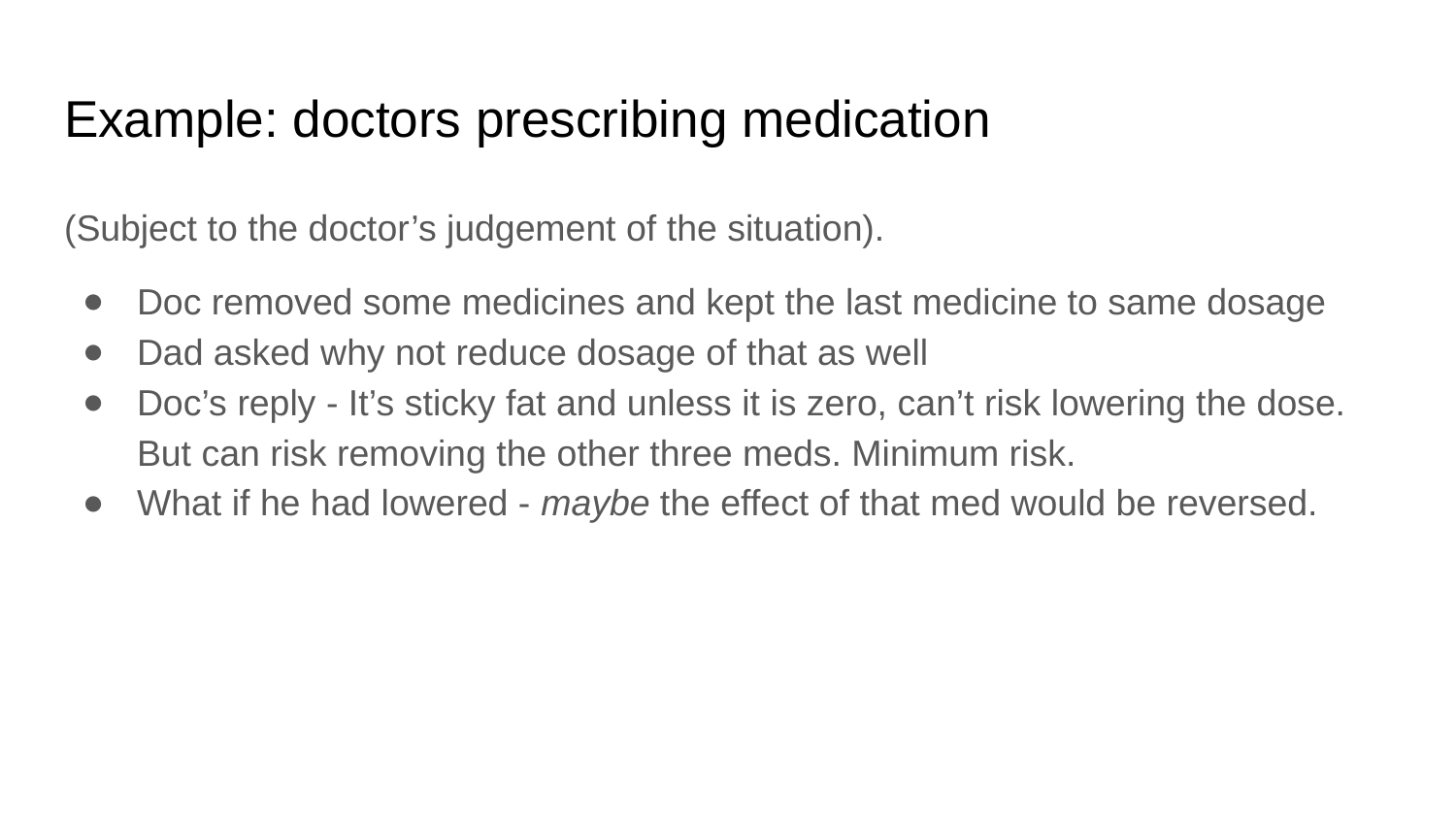

# Example: doctors prescribing medication
(Subject to the doctor’s judgement of the situation).
Doc removed some medicines and kept the last medicine to same dosage
Dad asked why not reduce dosage of that as well
Doc’s reply - It’s sticky fat and unless it is zero, can’t risk lowering the dose. But can risk removing the other three meds. Minimum risk.
What if he had lowered - maybe the effect of that med would be reversed.